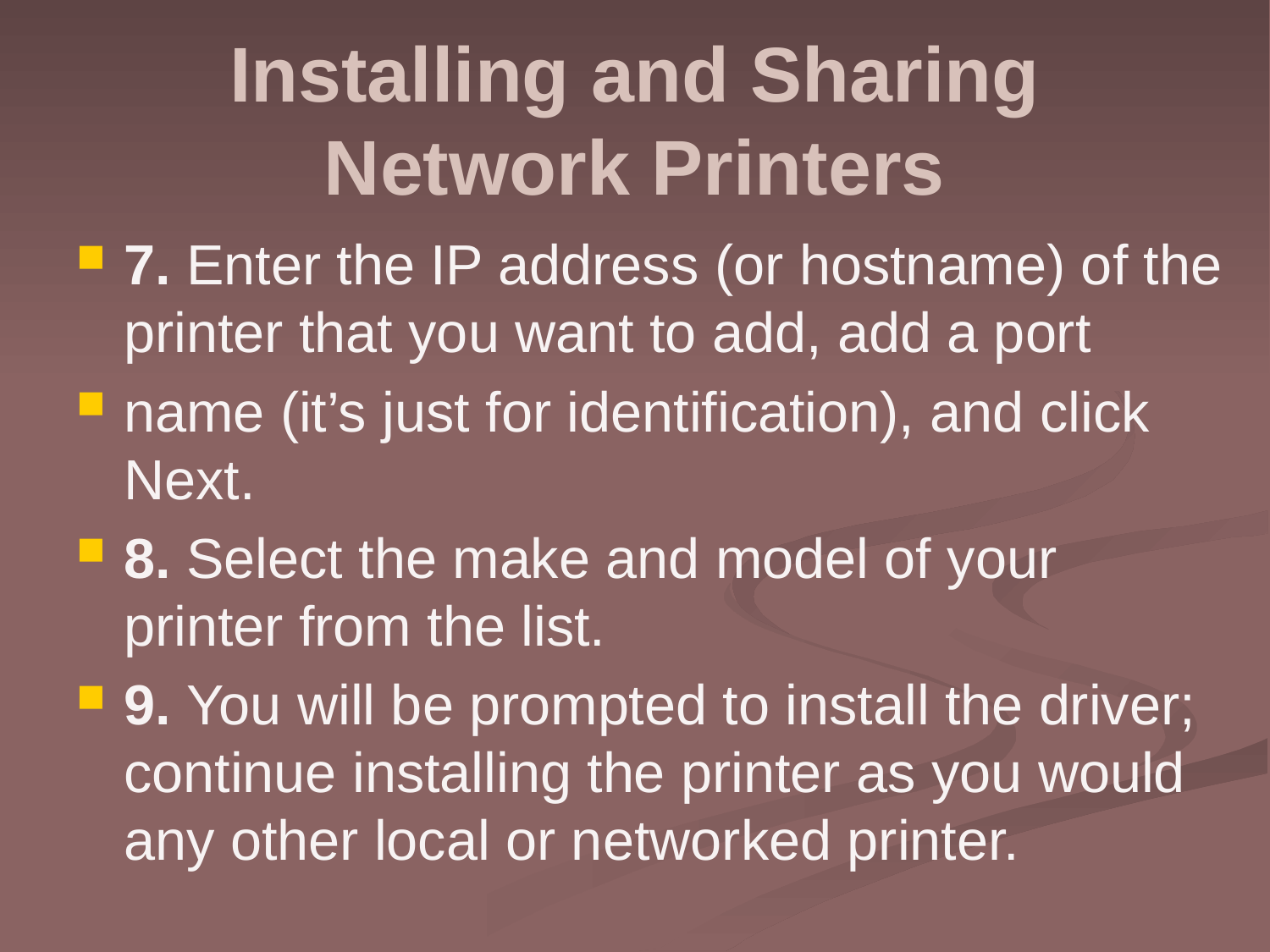

# Installing and Sharing Network Printers
7. Enter the IP address (or hostname) of the printer that you want to add, add a port
name (it’s just for identification), and click Next.
8. Select the make and model of your printer from the list.
9. You will be prompted to install the driver; continue installing the printer as you would any other local or networked printer.